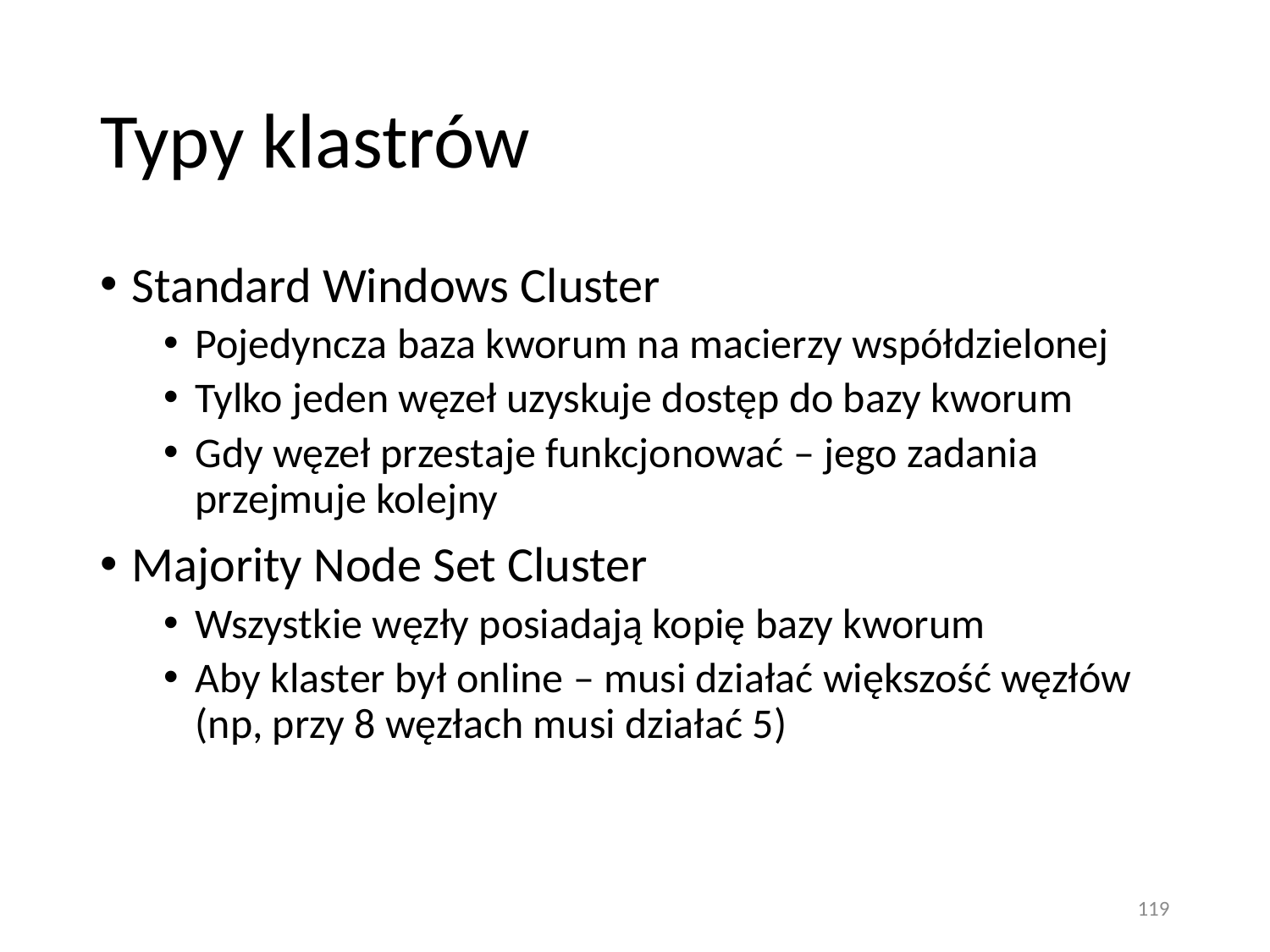

# Typy klastrów
Standard Windows Cluster
Pojedyncza baza kworum na macierzy współdzielonej
Tylko jeden węzeł uzyskuje dostęp do bazy kworum
Gdy węzeł przestaje funkcjonować – jego zadania przejmuje kolejny
Majority Node Set Cluster
Wszystkie węzły posiadają kopię bazy kworum
Aby klaster był online – musi działać większość węzłów (np, przy 8 węzłach musi działać 5)
119